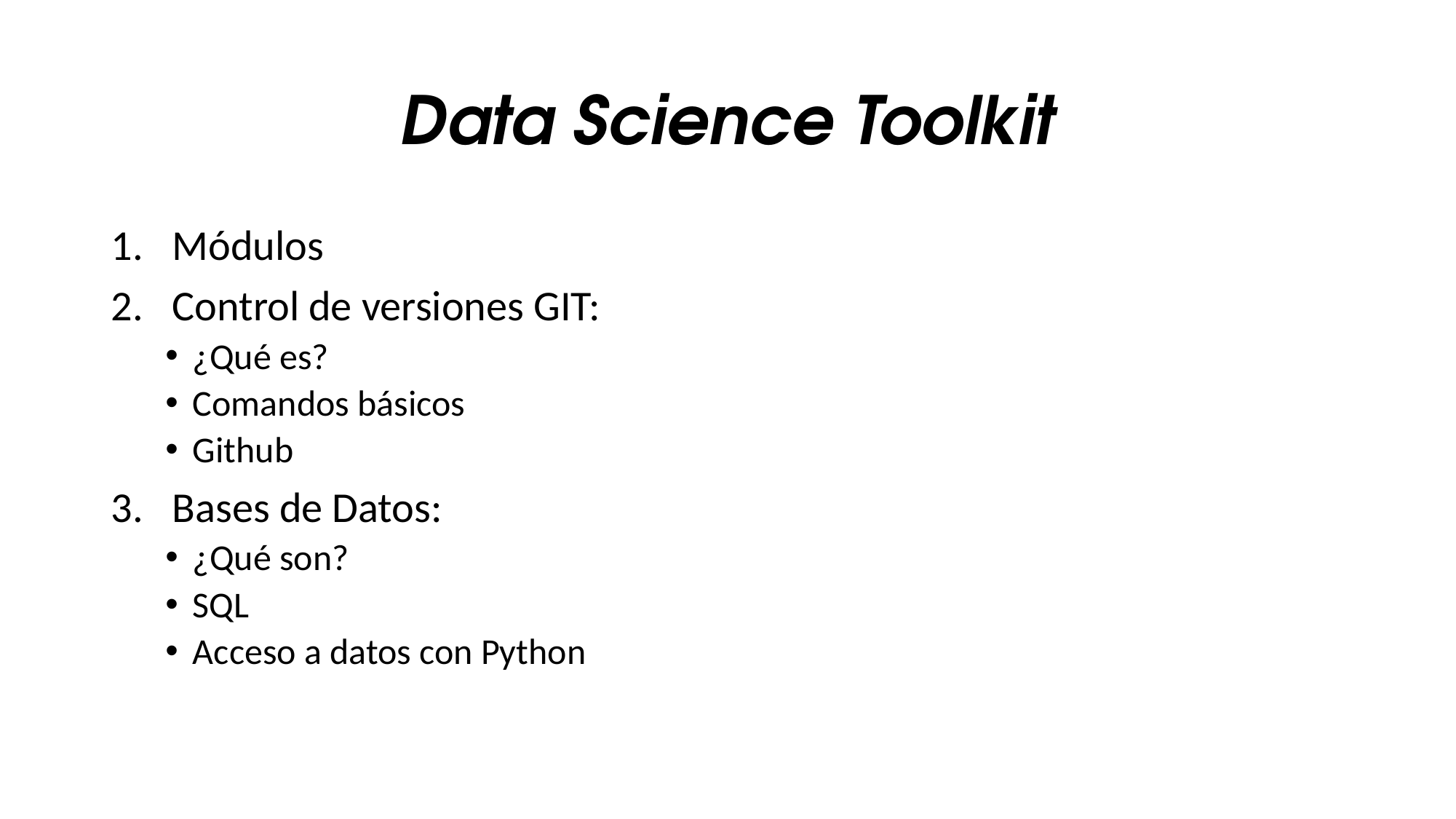

# Data Science Toolkit
Módulos
Control de versiones GIT:
¿Qué es?
Comandos básicos
Github
Bases de Datos:
¿Qué son?
SQL
Acceso a datos con Python